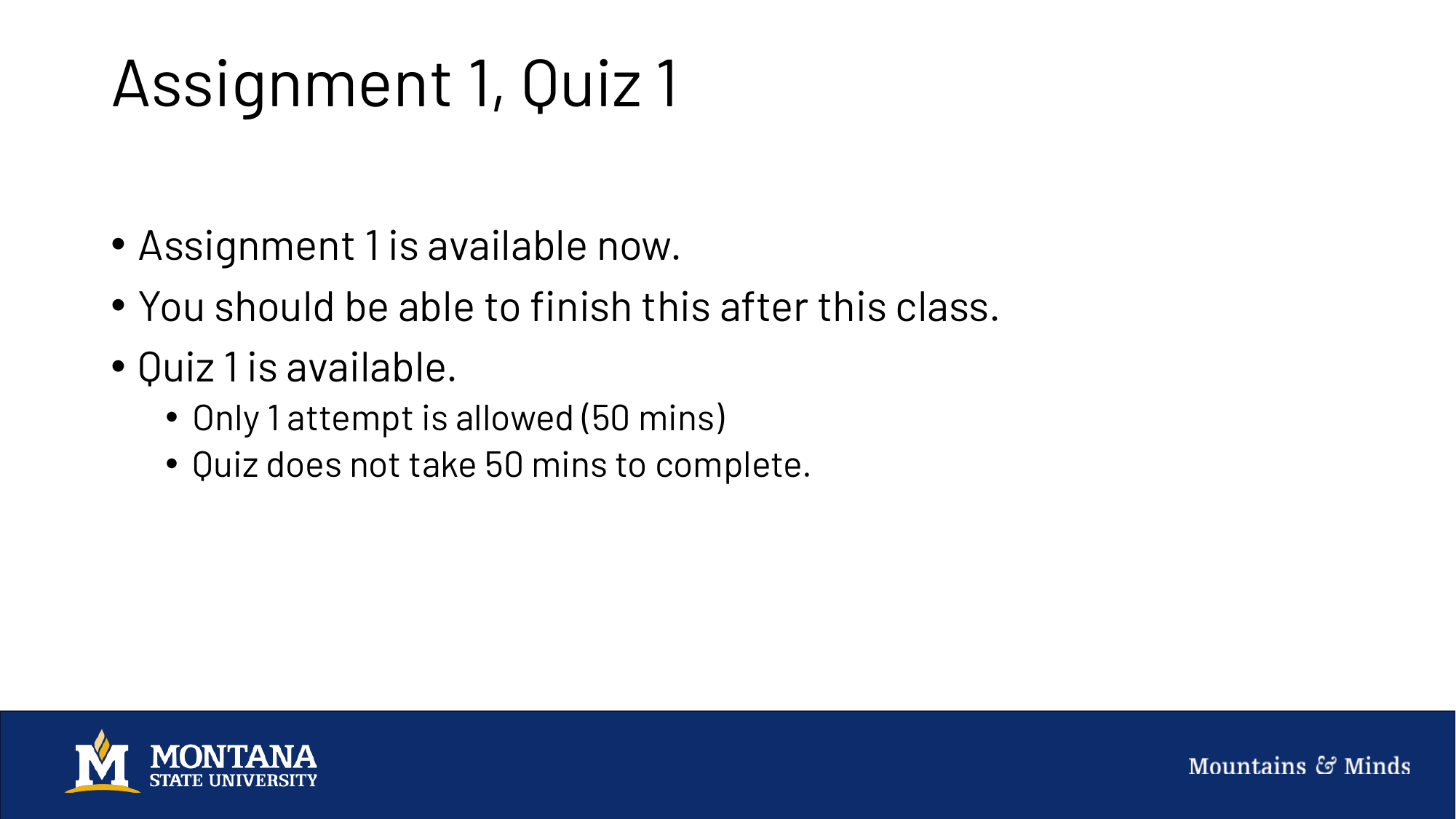

# Assignment 1, Quiz 1
Assignment 1 is available now.
You should be able to finish this after this class.
Quiz 1 is available.
Only 1 attempt is allowed (50 mins)
Quiz does not take 50 mins to complete.